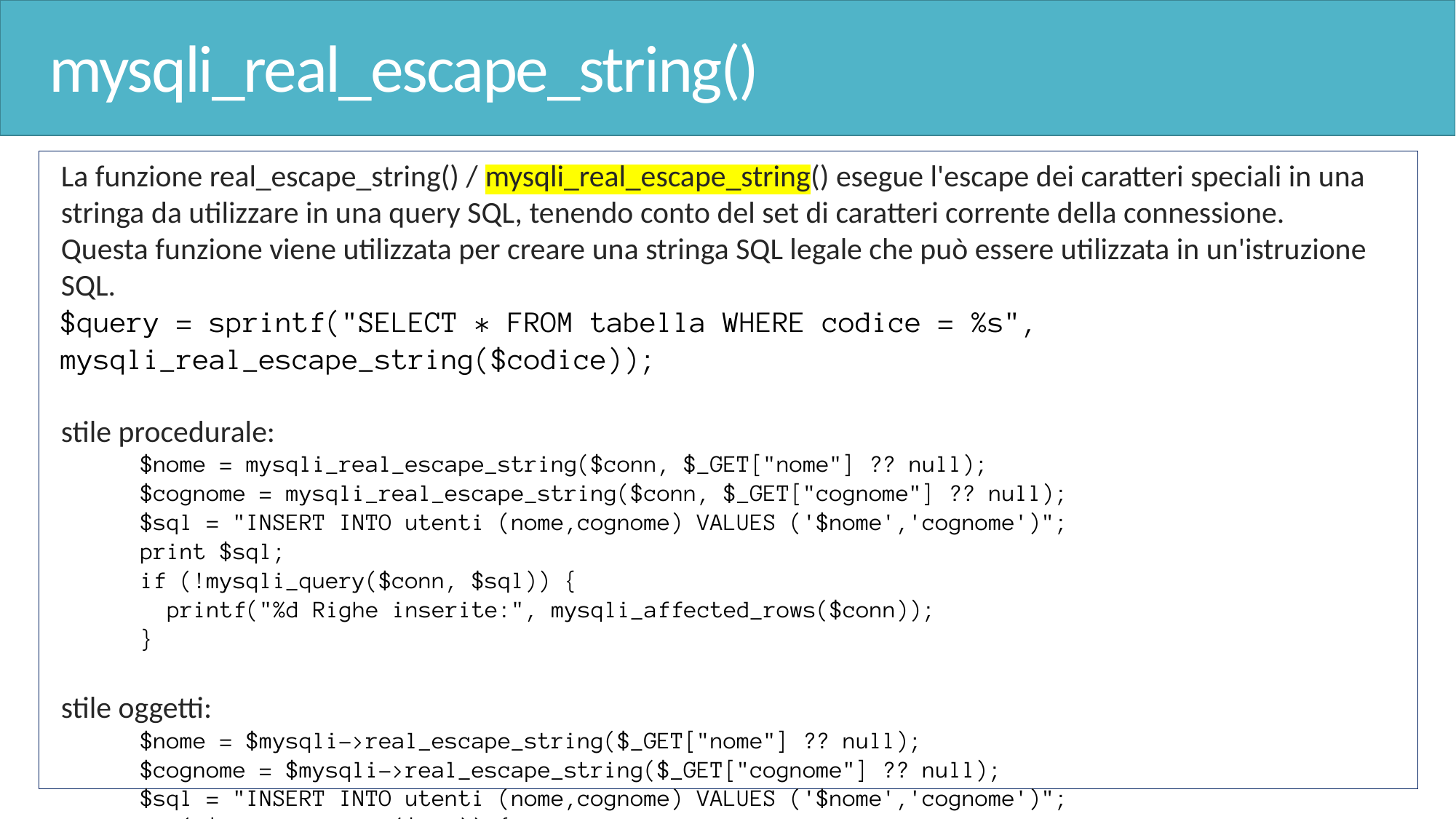

# mysqli_real_escape_string()
La funzione real_escape_string() / mysqli_real_escape_string() esegue l'escape dei caratteri speciali in una stringa da utilizzare in una query SQL, tenendo conto del set di caratteri corrente della connessione.
Questa funzione viene utilizzata per creare una stringa SQL legale che può essere utilizzata in un'istruzione SQL.
$query = sprintf("SELECT * FROM tabella WHERE codice = %s", mysqli_real_escape_string($codice));
stile procedurale:
      $nome = mysqli_real_escape_string($conn, $_GET["nome"] ?? null);
      $cognome = mysqli_real_escape_string($conn, $_GET["cognome"] ?? null);
      $sql = "INSERT INTO utenti (nome,cognome) VALUES ('$nome','cognome')";
      print $sql;
      if (!mysqli_query($conn, $sql)) {
        printf("%d Righe inserite:", mysqli_affected_rows($conn));
      }

stile oggetti:
      $nome = $mysqli->real_escape_string($_GET["nome"] ?? null);
      $cognome = $mysqli->real_escape_string($_GET["cognome"] ?? null);
      $sql = "INSERT INTO utenti (nome,cognome) VALUES ('$nome','cognome')";
      if (!$mysqli->query($sql)) {
        printf("%d Righe inserite:", $mysqli->affected_rows);
      }